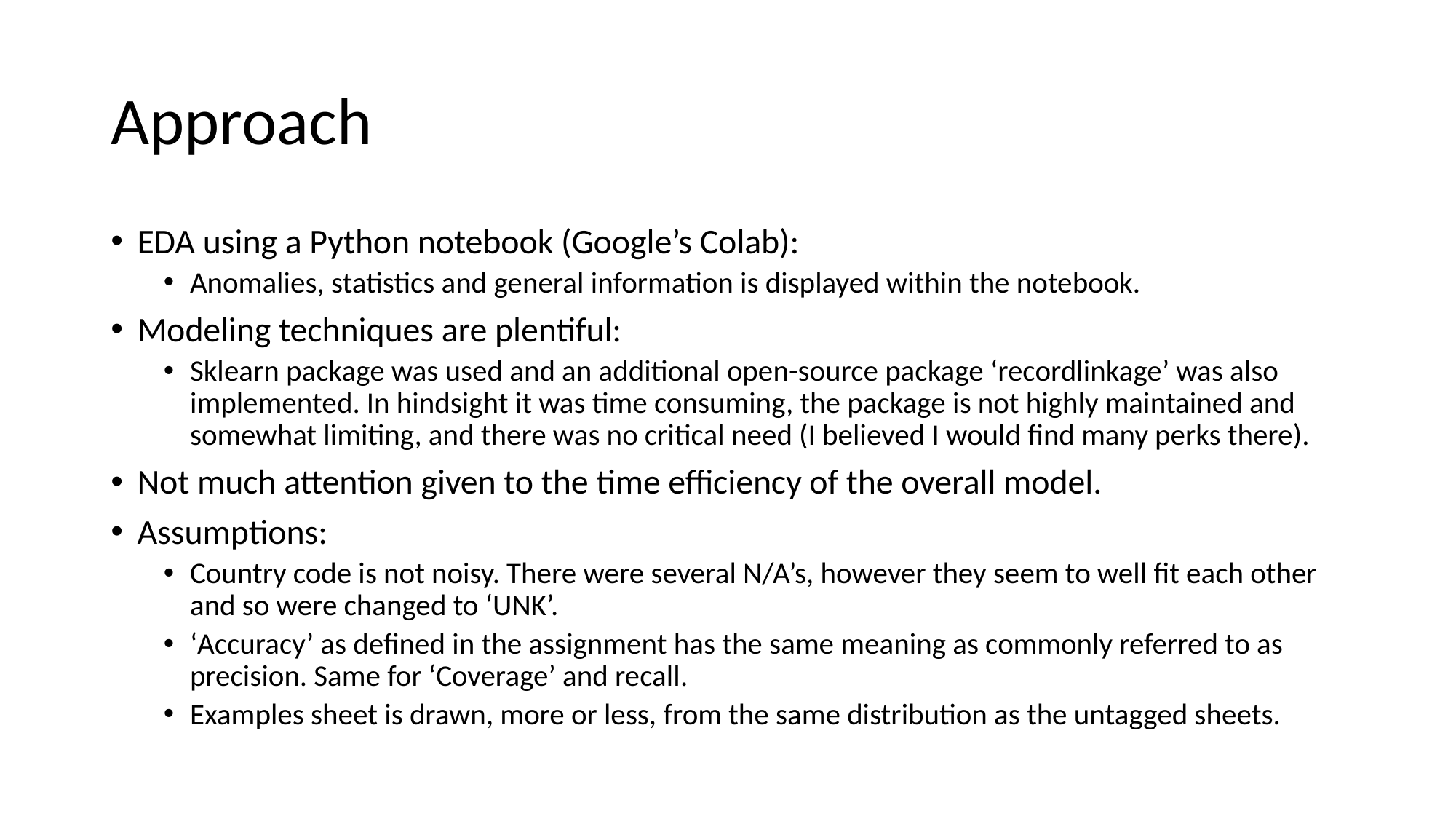

# Approach
EDA using a Python notebook (Google’s Colab):
Anomalies, statistics and general information is displayed within the notebook.
Modeling techniques are plentiful:
Sklearn package was used and an additional open-source package ‘recordlinkage’ was also implemented. In hindsight it was time consuming, the package is not highly maintained and somewhat limiting, and there was no critical need (I believed I would find many perks there).
Not much attention given to the time efficiency of the overall model.
Assumptions:
Country code is not noisy. There were several N/A’s, however they seem to well fit each other and so were changed to ‘UNK’.
‘Accuracy’ as defined in the assignment has the same meaning as commonly referred to as precision. Same for ‘Coverage’ and recall.
Examples sheet is drawn, more or less, from the same distribution as the untagged sheets.